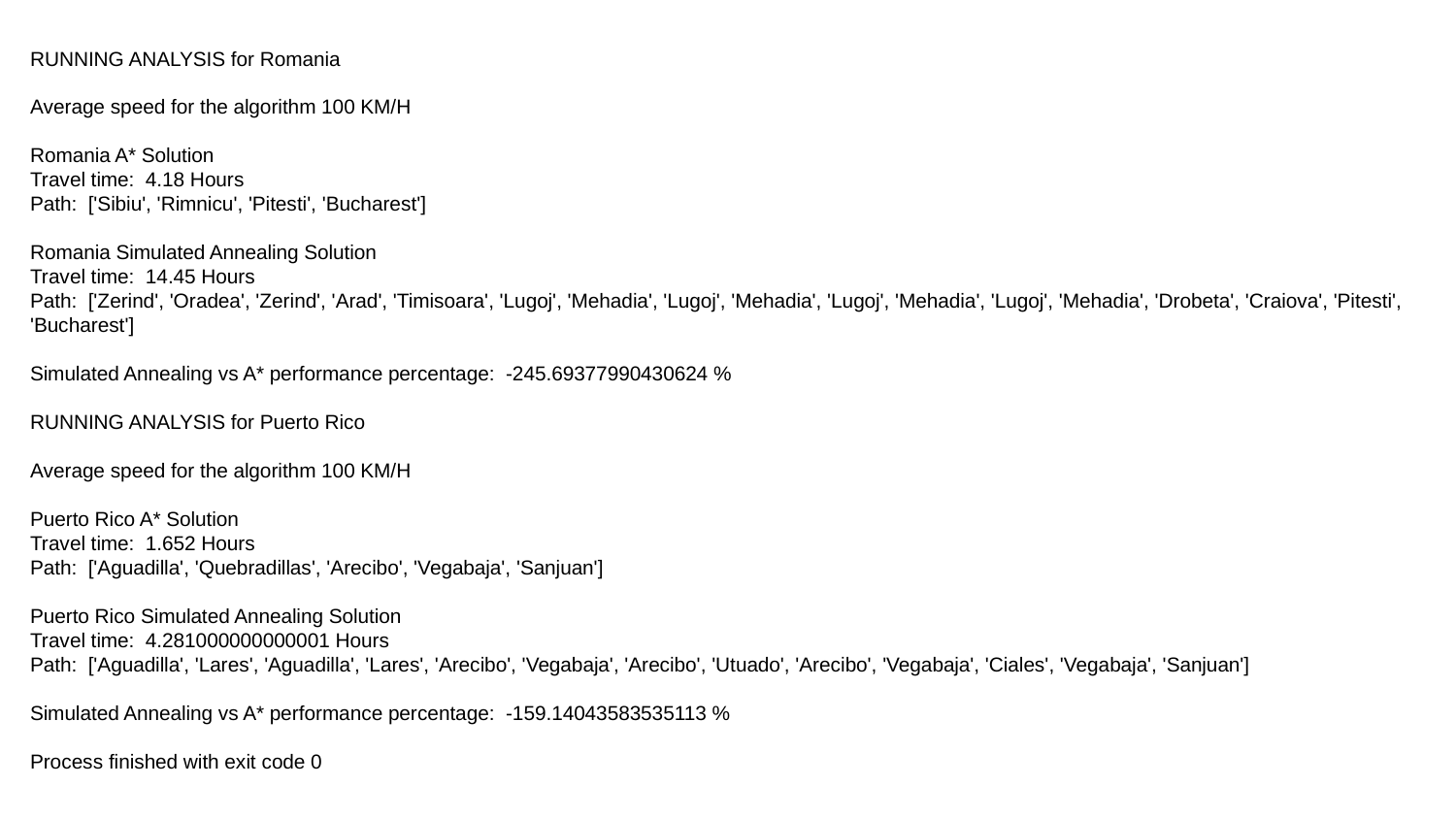

RUNNING ANALYSIS for Romania

Average speed for the algorithm 100 KM/H

Romania A* Solution
Travel time:  4.18 Hours
Path:  ['Sibiu', 'Rimnicu', 'Pitesti', 'Bucharest']

Romania Simulated Annealing Solution
Travel time:  14.45 Hours
Path:  ['Zerind', 'Oradea', 'Zerind', 'Arad', 'Timisoara', 'Lugoj', 'Mehadia', 'Lugoj', 'Mehadia', 'Lugoj', 'Mehadia', 'Lugoj', 'Mehadia', 'Drobeta', 'Craiova', 'Pitesti', 'Bucharest']

Simulated Annealing vs A* performance percentage:  -245.69377990430624 %

RUNNING ANALYSIS for Puerto Rico

Average speed for the algorithm 100 KM/H

Puerto Rico A* Solution
Travel time:  1.652 Hours
Path:  ['Aguadilla', 'Quebradillas', 'Arecibo', 'Vegabaja', 'Sanjuan']

Puerto Rico Simulated Annealing Solution
Travel time:  4.281000000000001 Hours
Path:  ['Aguadilla', 'Lares', 'Aguadilla', 'Lares', 'Arecibo', 'Vegabaja', 'Arecibo', 'Utuado', 'Arecibo', 'Vegabaja', 'Ciales', 'Vegabaja', 'Sanjuan']

Simulated Annealing vs A* performance percentage:  -159.14043583535113 %

Process finished with exit code 0